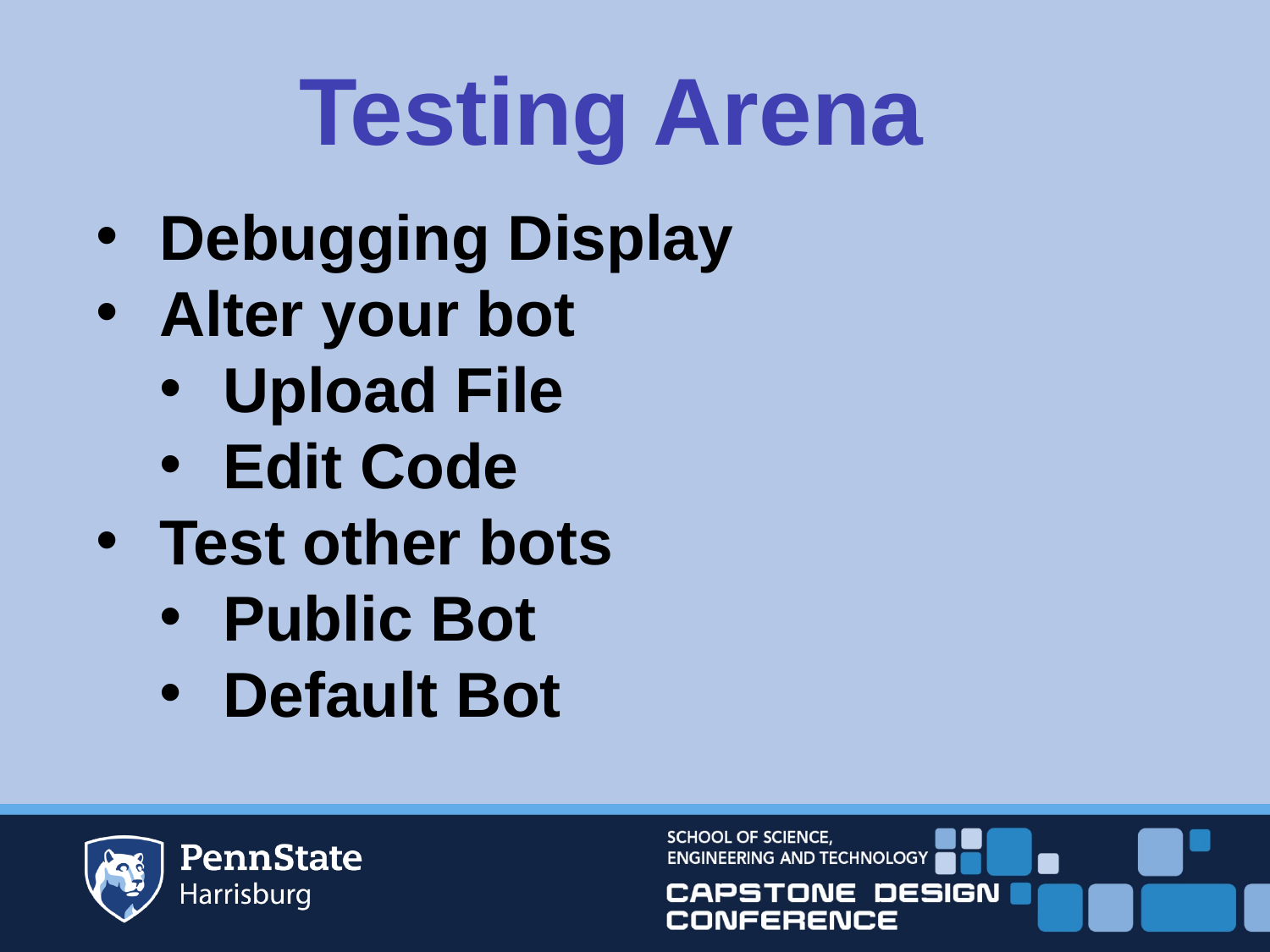

Testing Arena
Debugging Display
Alter your bot
Upload File
Edit Code
Test other bots
Public Bot
Default Bot